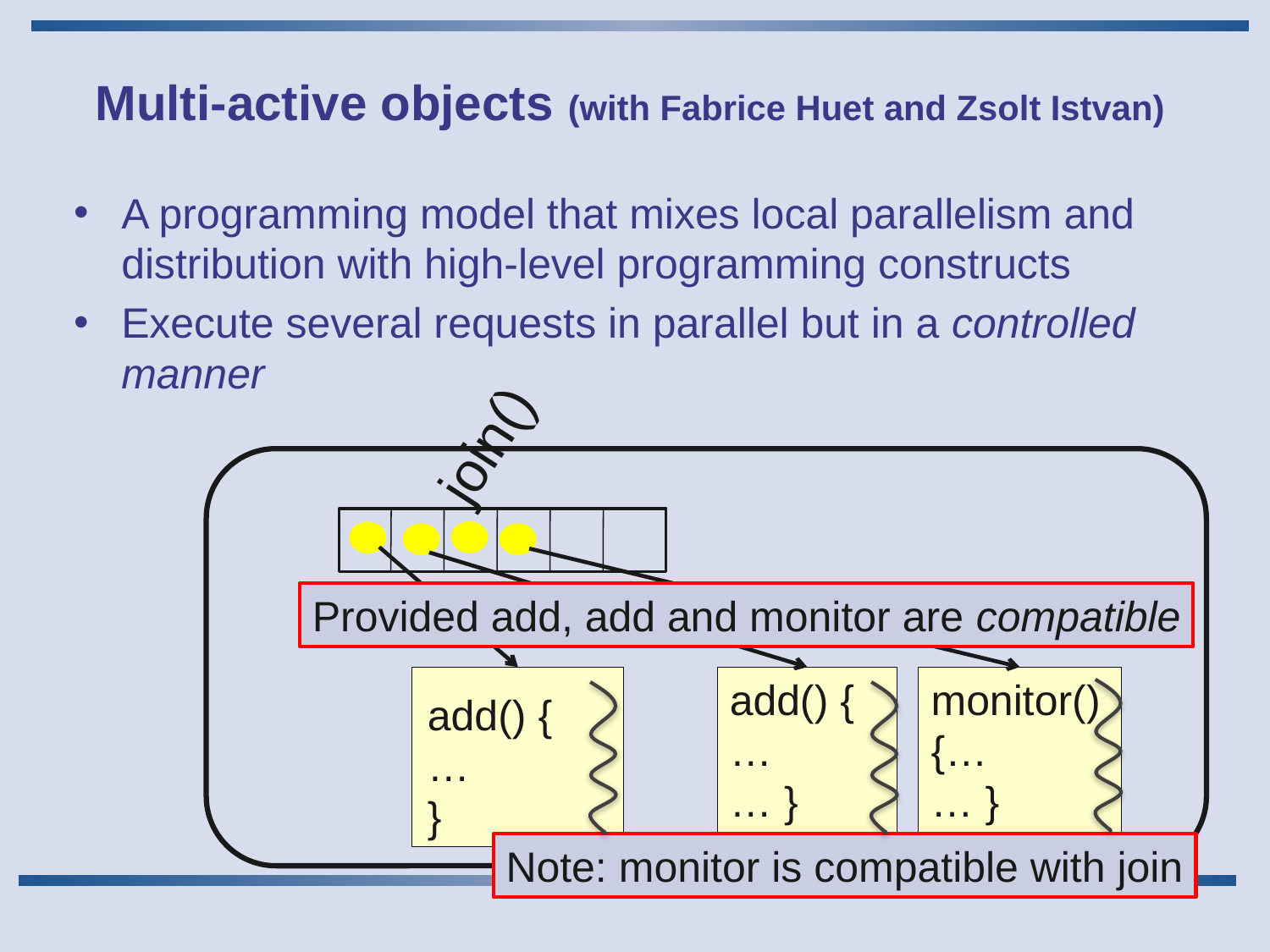

# Multi-active objects (with Fabrice Huet and Zsolt Istvan)
A programming model that mixes local parallelism and distribution with high-level programming constructs
Execute several requests in parallel but in a controlled manner
join()

Provided add, add and monitor are compatible

add() {
…
… }
monitor(){…
… }

add() {
…
}

Note: monitor is compatible with join